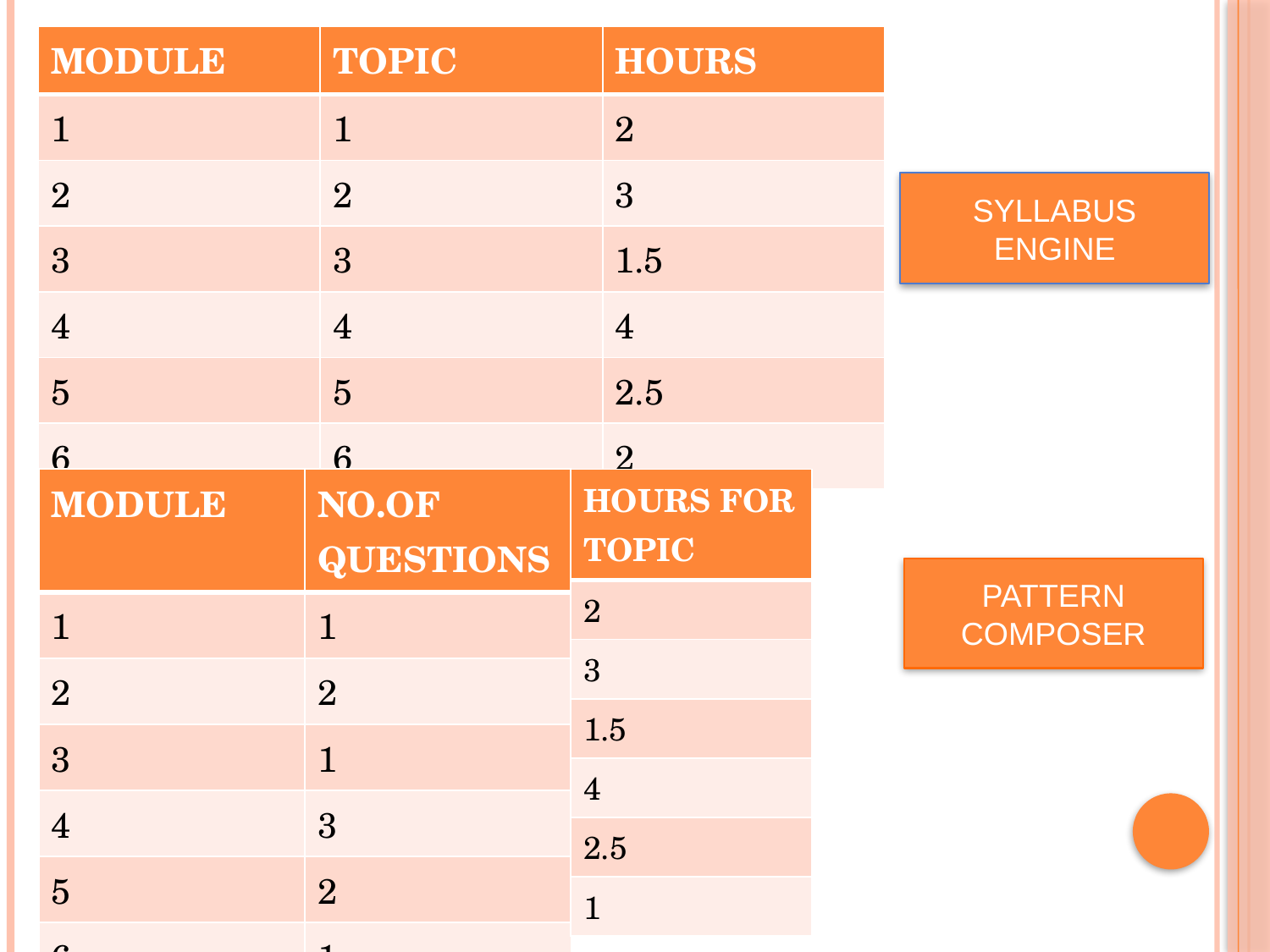

| MODULE | TOPIC | HOURS |
| --- | --- | --- |
| 1 | 1 | 2 |
| 2 | 2 | 3 |
| 3 | 3 | 1.5 |
| 4 | 4 | 4 |
| 5 | 5 | 2.5 |
| 6 | 6 | 2 |
SYLLABUS ENGINE
| MODULE | NO.OF QUESTIONS |
| --- | --- |
| 1 | 1 |
| 2 | 2 |
| 3 | 1 |
| 4 | 3 |
| 5 | 2 |
| 6 | 1 |
| HOURS FOR TOPIC |
| --- |
| 2 |
| 3 |
| 1.5 |
| 4 |
| 2.5 |
| 1 |
PATTERN COMPOSER